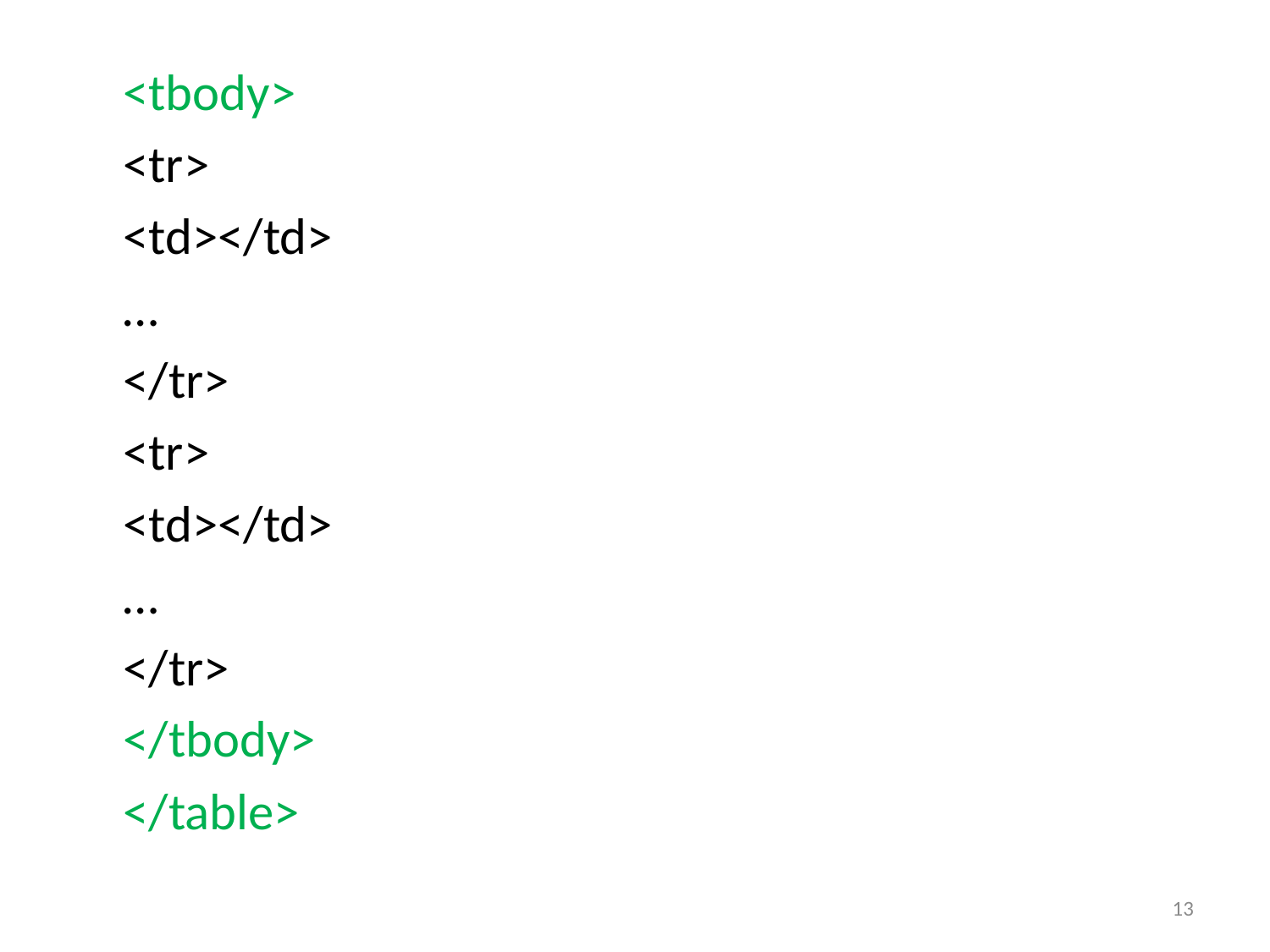

<tbody>
		<tr>
			<td></td>
			…
		</tr>
		<tr>
			<td></td>
			…
		</tr>
	</tbody>
	</table>
13